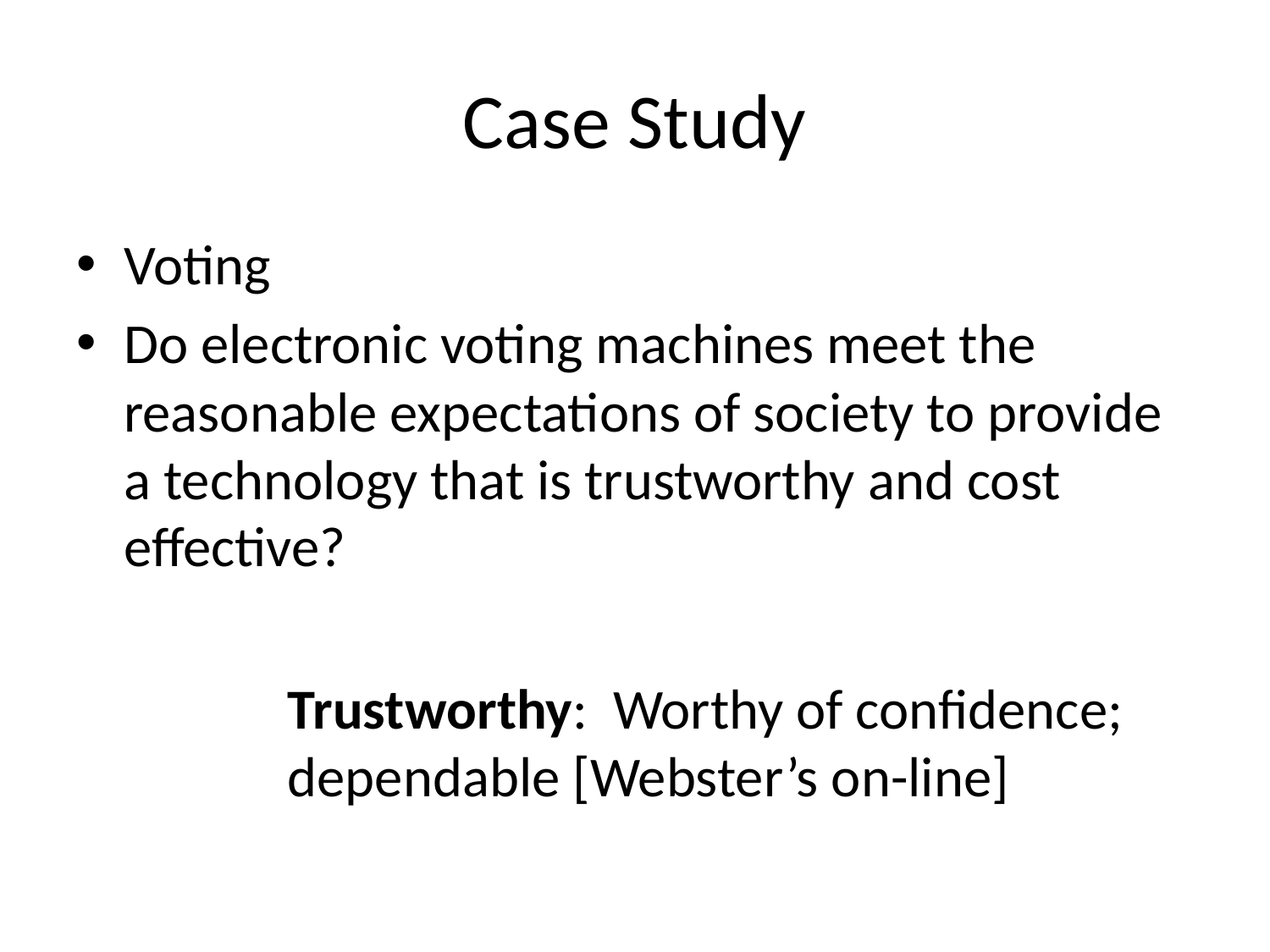

# Case Study
Voting
Do electronic voting machines meet the reasonable expectations of society to provide a technology that is trustworthy and cost effective?
Trustworthy:  Worthy of confidence; dependable [Webster’s on-line]